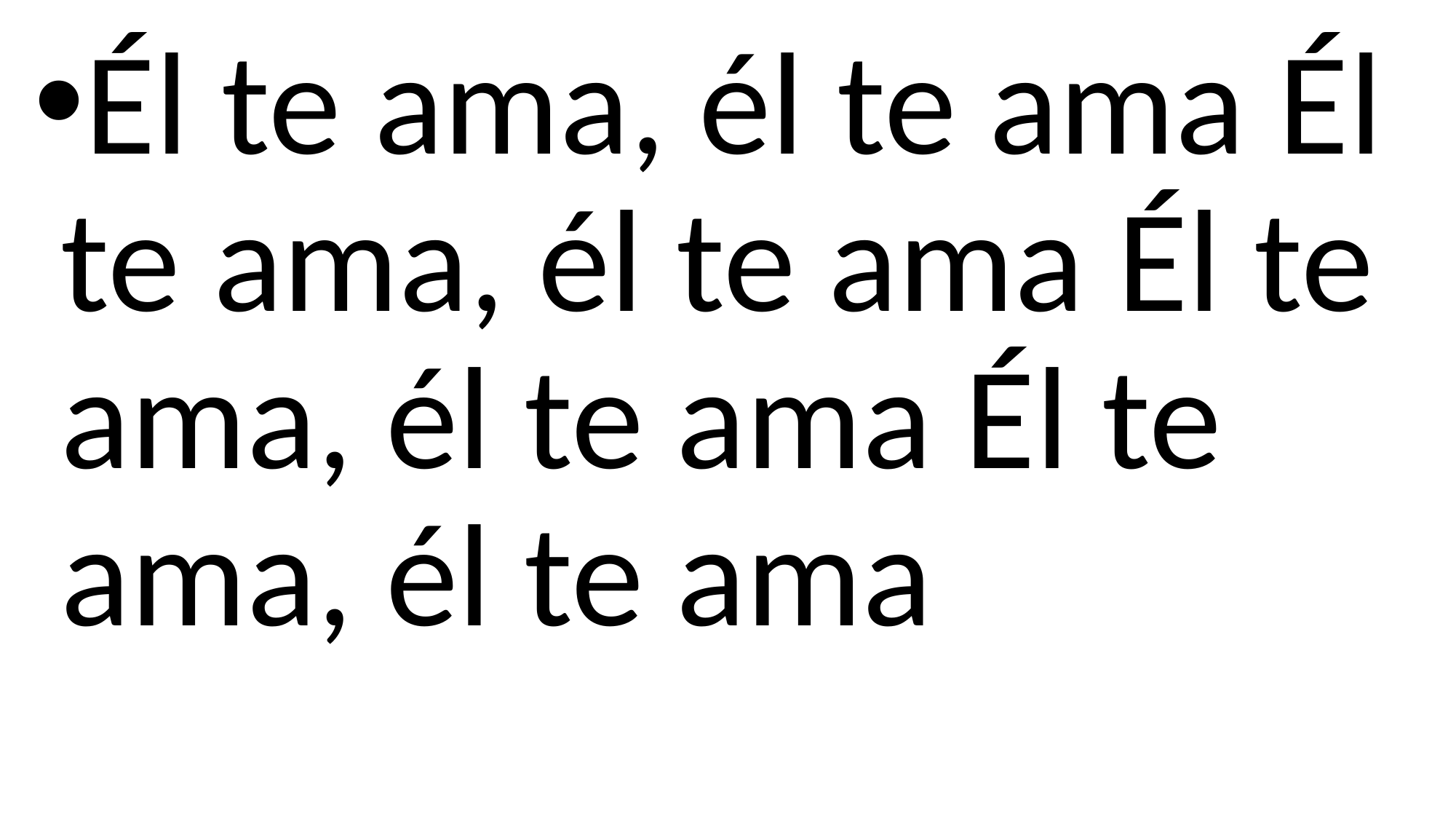

Él te ama, él te ama Él te ama, él te ama Él te ama, él te ama Él te ama, él te ama